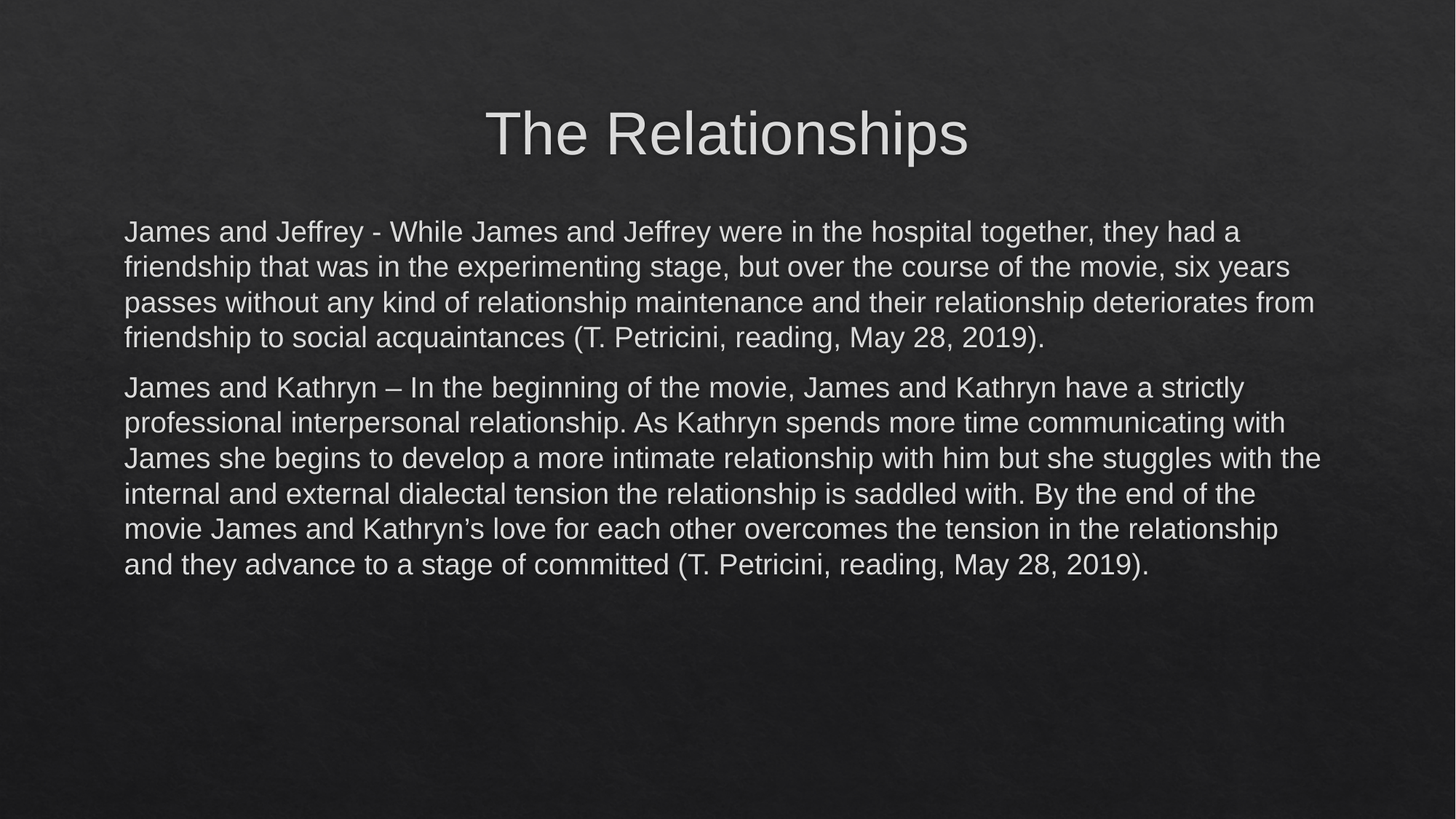

# The Relationships
James and Jeffrey - While James and Jeffrey were in the hospital together, they had a friendship that was in the experimenting stage, but over the course of the movie, six years passes without any kind of relationship maintenance and their relationship deteriorates from friendship to social acquaintances (T. Petricini, reading, May 28, 2019).
James and Kathryn – In the beginning of the movie, James and Kathryn have a strictly professional interpersonal relationship. As Kathryn spends more time communicating with James she begins to develop a more intimate relationship with him but she stuggles with the internal and external dialectal tension the relationship is saddled with. By the end of the movie James and Kathryn’s love for each other overcomes the tension in the relationship and they advance to a stage of committed (T. Petricini, reading, May 28, 2019).